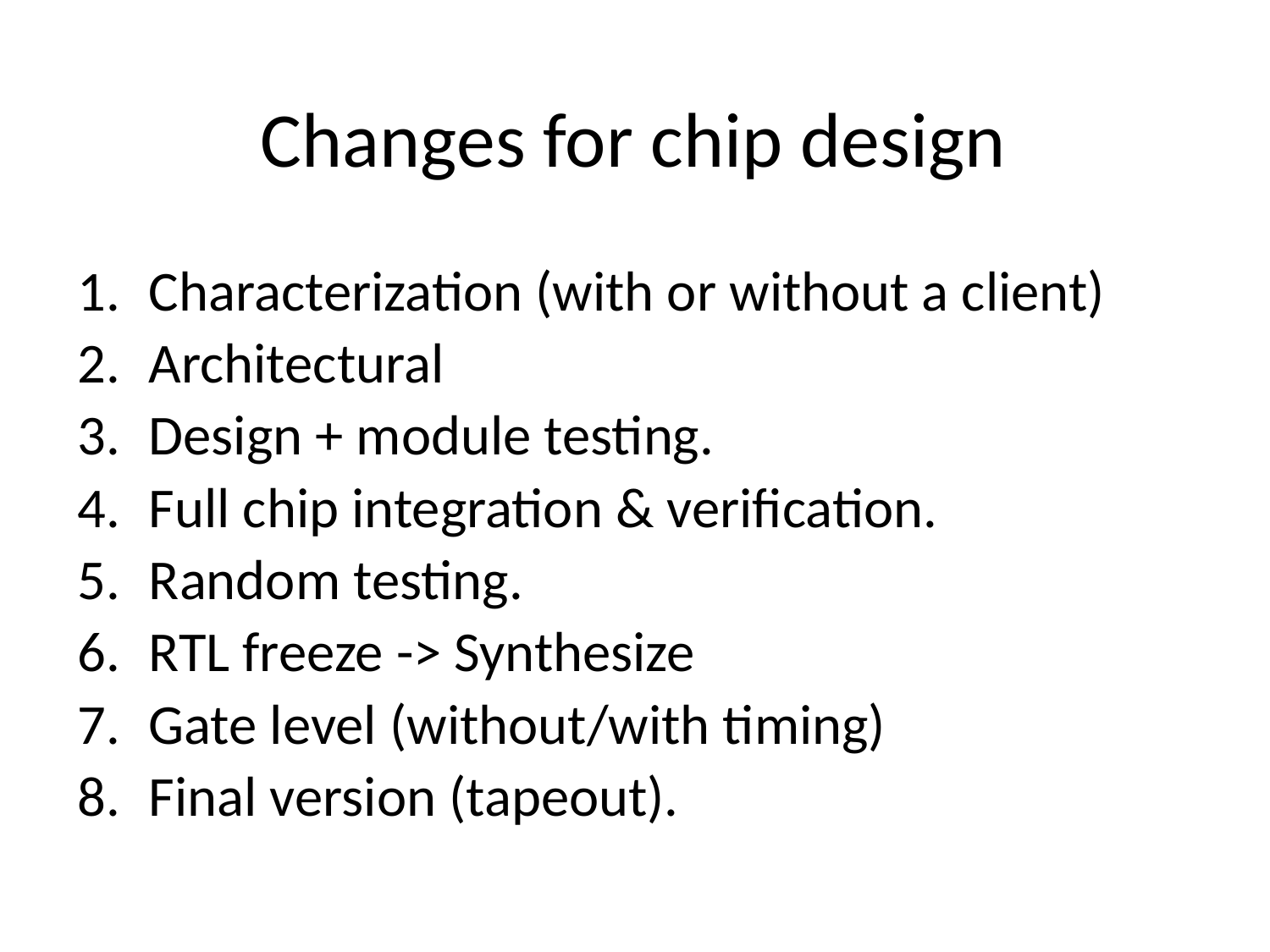

Changes for chip design
Characterization (with or without a client)
Architectural
Design + module testing.
Full chip integration & verification.
Random testing.
RTL freeze -> Synthesize
Gate level (without/with timing)
Final version (tapeout).